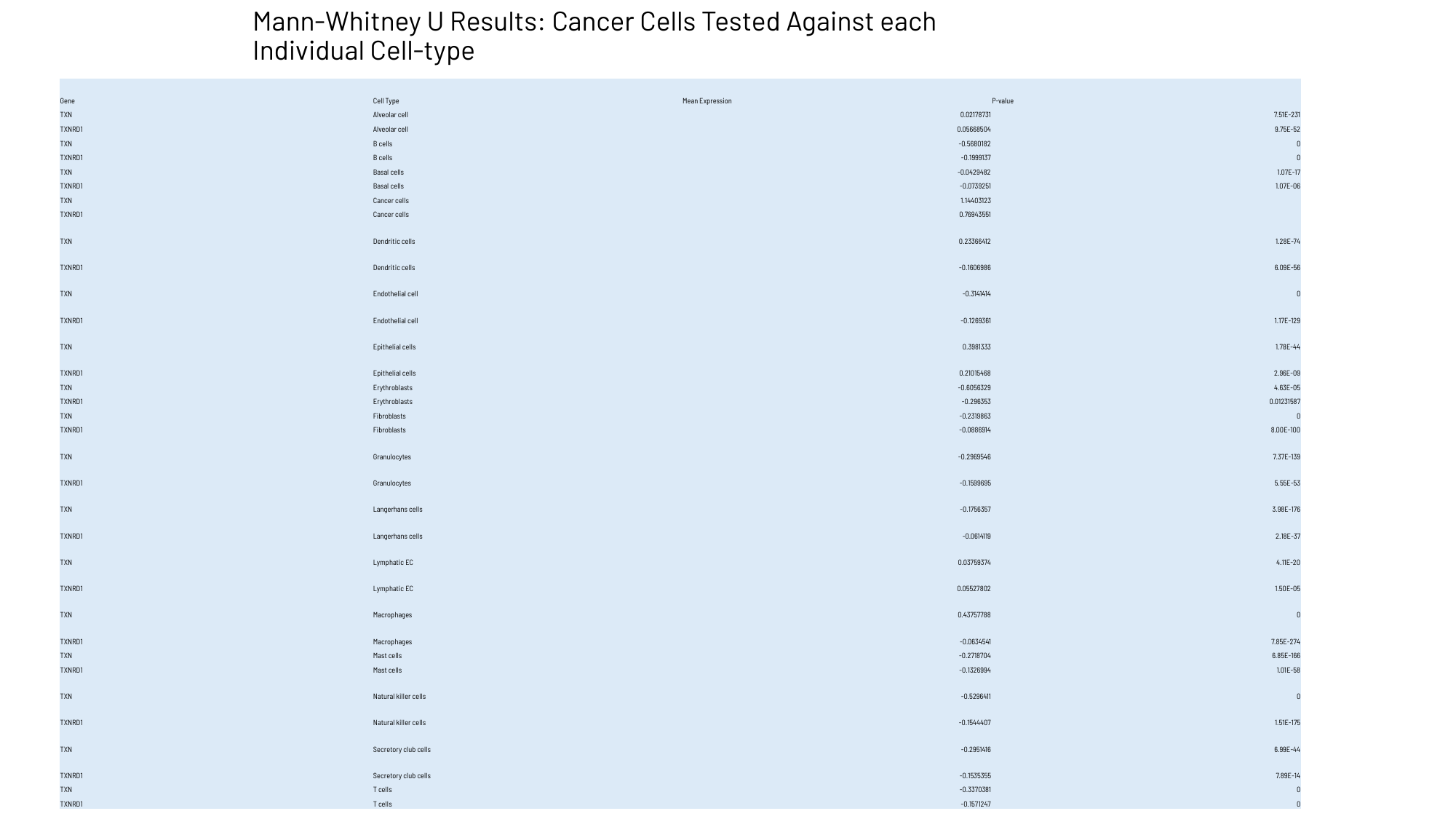

# Mann-Whitney U Results: Cancer Cells Tested Against each Individual Cell-type
| Gene | Cell Type | Mean Expression | P-value |
| --- | --- | --- | --- |
| TXN | Alveolar cell | 0.02178731 | 7.51E-231 |
| TXNRD1 | Alveolar cell | 0.05668504 | 9.75E-52 |
| TXN | B cells | -0.5680182 | 0 |
| TXNRD1 | B cells | -0.1999137 | 0 |
| TXN | Basal cells | -0.0429482 | 1.07E-17 |
| TXNRD1 | Basal cells | -0.0739251 | 1.07E-06 |
| TXN | Cancer cells | 1.14403123 |  |
| TXNRD1 | Cancer cells | 0.76943551 |  |
| TXN | Dendritic cells | 0.23366412 | 1.28E-74 |
| TXNRD1 | Dendritic cells | -0.1606986 | 6.09E-56 |
| TXN | Endothelial cell | -0.3141414 | 0 |
| TXNRD1 | Endothelial cell | -0.1269361 | 1.17E-129 |
| TXN | Epithelial cells | 0.3981333 | 1.78E-44 |
| TXNRD1 | Epithelial cells | 0.21015468 | 2.96E-09 |
| TXN | Erythroblasts | -0.6056329 | 4.63E-05 |
| TXNRD1 | Erythroblasts | -0.296353 | 0.01231587 |
| TXN | Fibroblasts | -0.2319863 | 0 |
| TXNRD1 | Fibroblasts | -0.0886914 | 8.00E-100 |
| TXN | Granulocytes | -0.2969546 | 7.37E-139 |
| TXNRD1 | Granulocytes | -0.1599695 | 5.55E-53 |
| TXN | Langerhans cells | -0.1756357 | 3.98E-176 |
| TXNRD1 | Langerhans cells | -0.0614119 | 2.18E-37 |
| TXN | Lymphatic EC | 0.03759374 | 4.11E-20 |
| TXNRD1 | Lymphatic EC | 0.05527802 | 1.50E-05 |
| TXN | Macrophages | 0.43757788 | 0 |
| TXNRD1 | Macrophages | -0.0634541 | 7.85E-274 |
| TXN | Mast cells | -0.2718704 | 6.85E-166 |
| TXNRD1 | Mast cells | -0.1326994 | 1.01E-58 |
| TXN | Natural killer cells | -0.5296411 | 0 |
| TXNRD1 | Natural killer cells | -0.1544407 | 1.51E-175 |
| TXN | Secretory club cells | -0.2951416 | 6.99E-44 |
| TXNRD1 | Secretory club cells | -0.1535355 | 7.89E-14 |
| TXN | T cells | -0.3370381 | 0 |
| TXNRD1 | T cells | -0.1571247 | 0 |